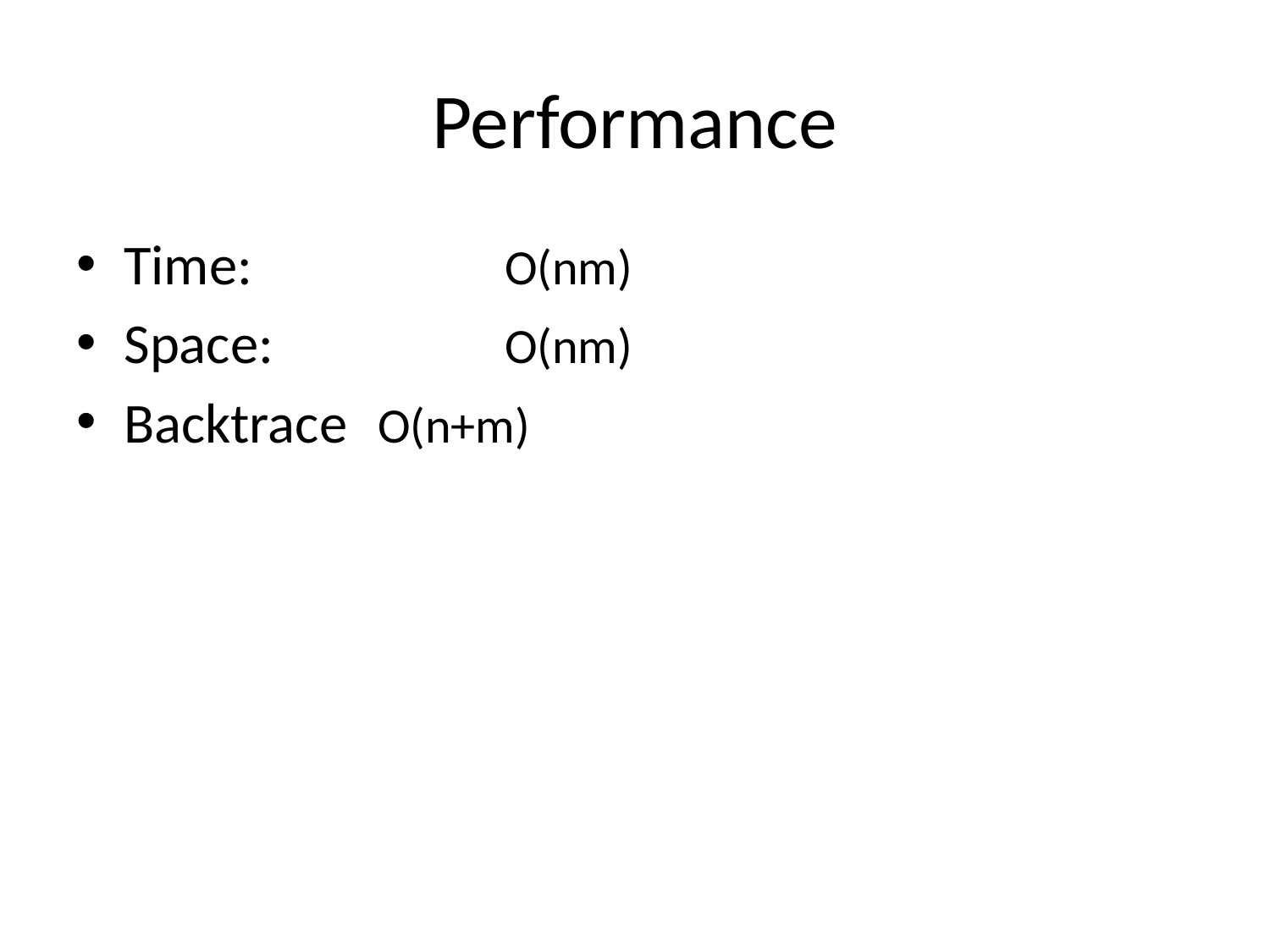

# Performance
Time:		O(nm)
Space:		O(nm)
Backtrace	O(n+m)